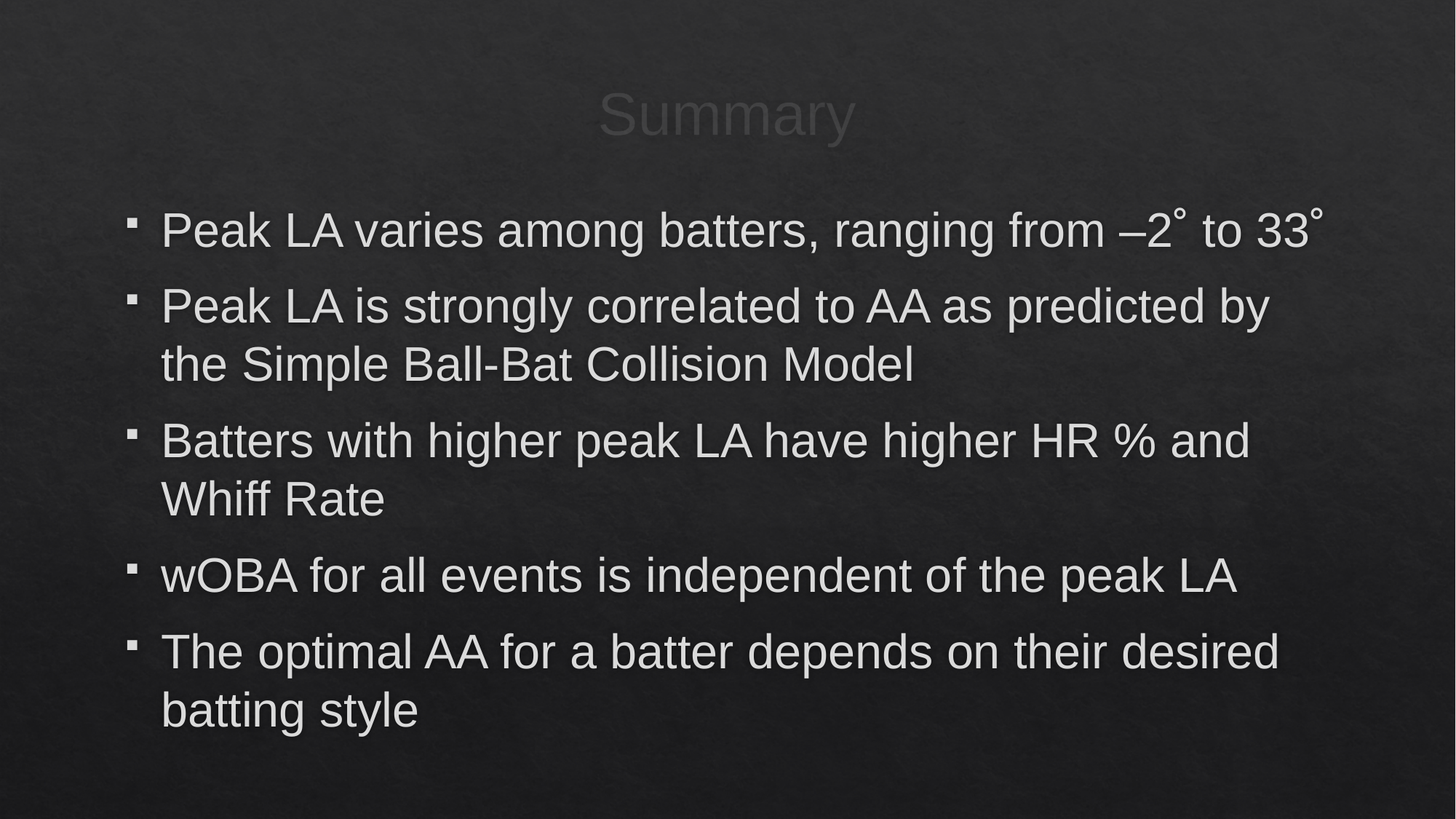

# Summary
Peak LA varies among batters, ranging from –2˚ to 33˚
Peak LA is strongly correlated to AA as predicted by the Simple Ball-Bat Collision Model
Batters with higher peak LA have higher HR % and Whiff Rate
wOBA for all events is independent of the peak LA
The optimal AA for a batter depends on their desired batting style